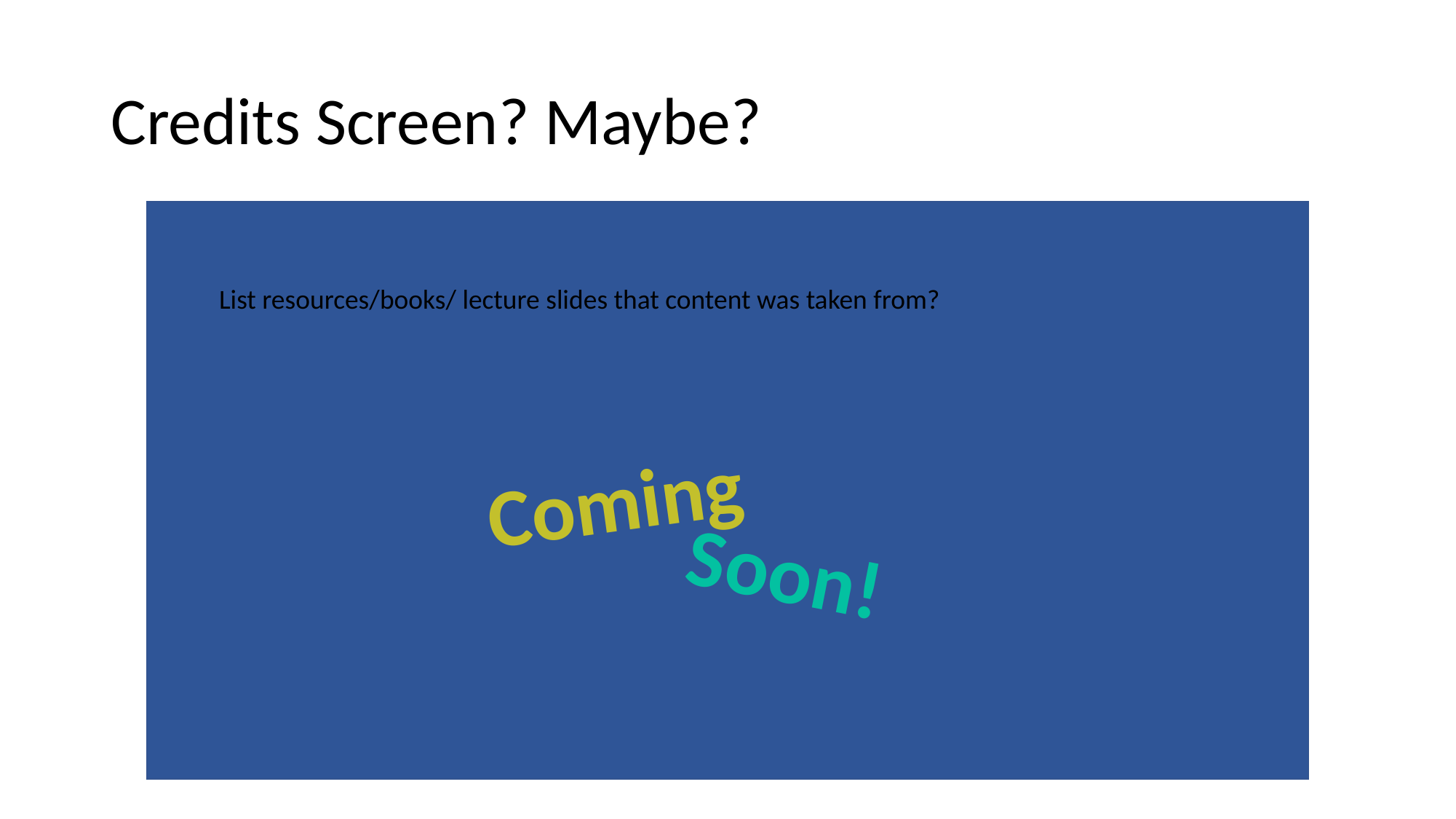

# Credits Screen? Maybe?

List resources/books/ lecture slides that content was taken from?

Coming
Soon!